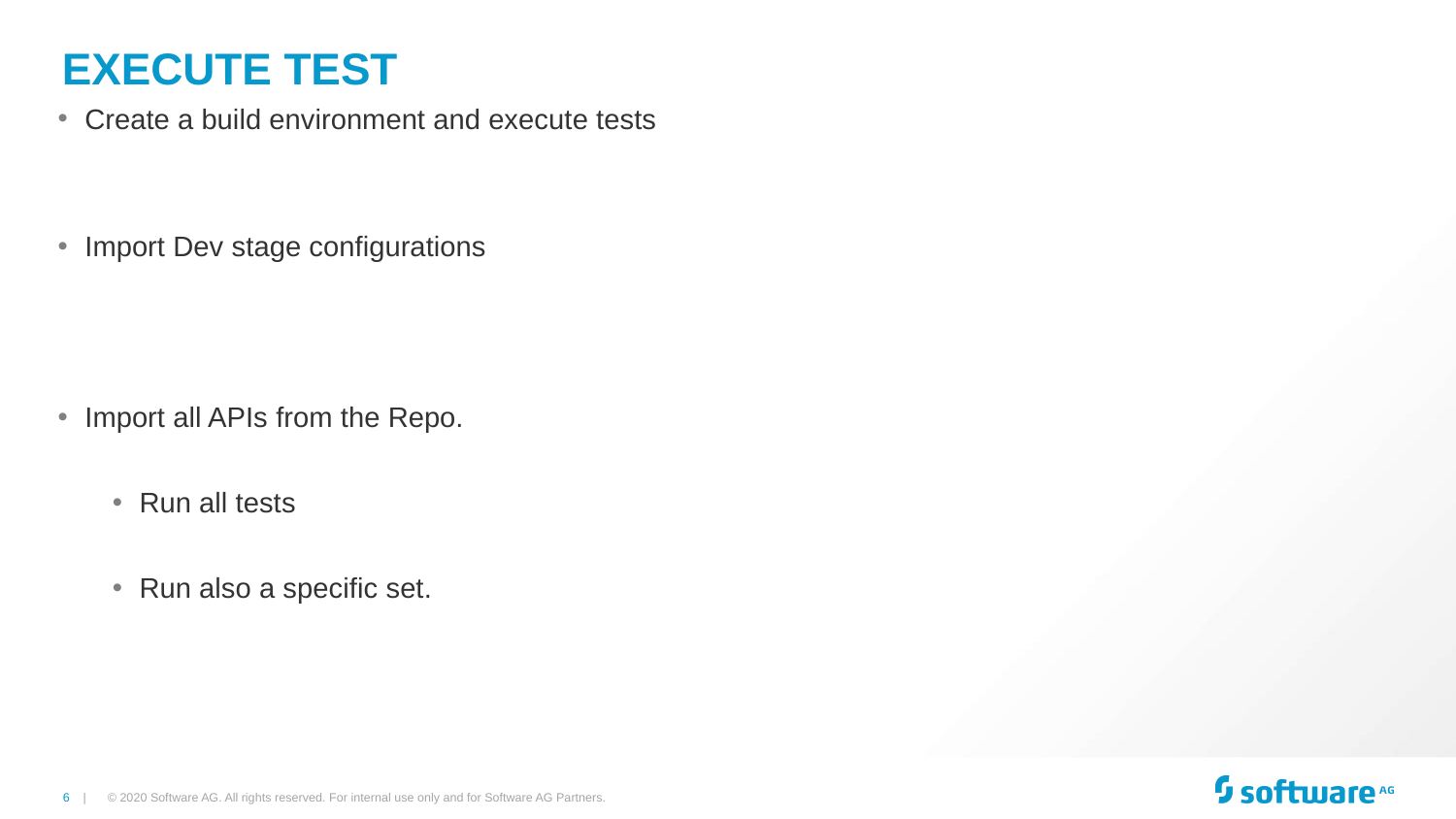

# Execute TEST
Create a build environment and execute tests

Import Dev stage configurations

Import all APIs from the Repo.

Run all tests

Run also a specific set.

© 2020 Software AG. All rights reserved. For internal use only and for Software AG Partners.